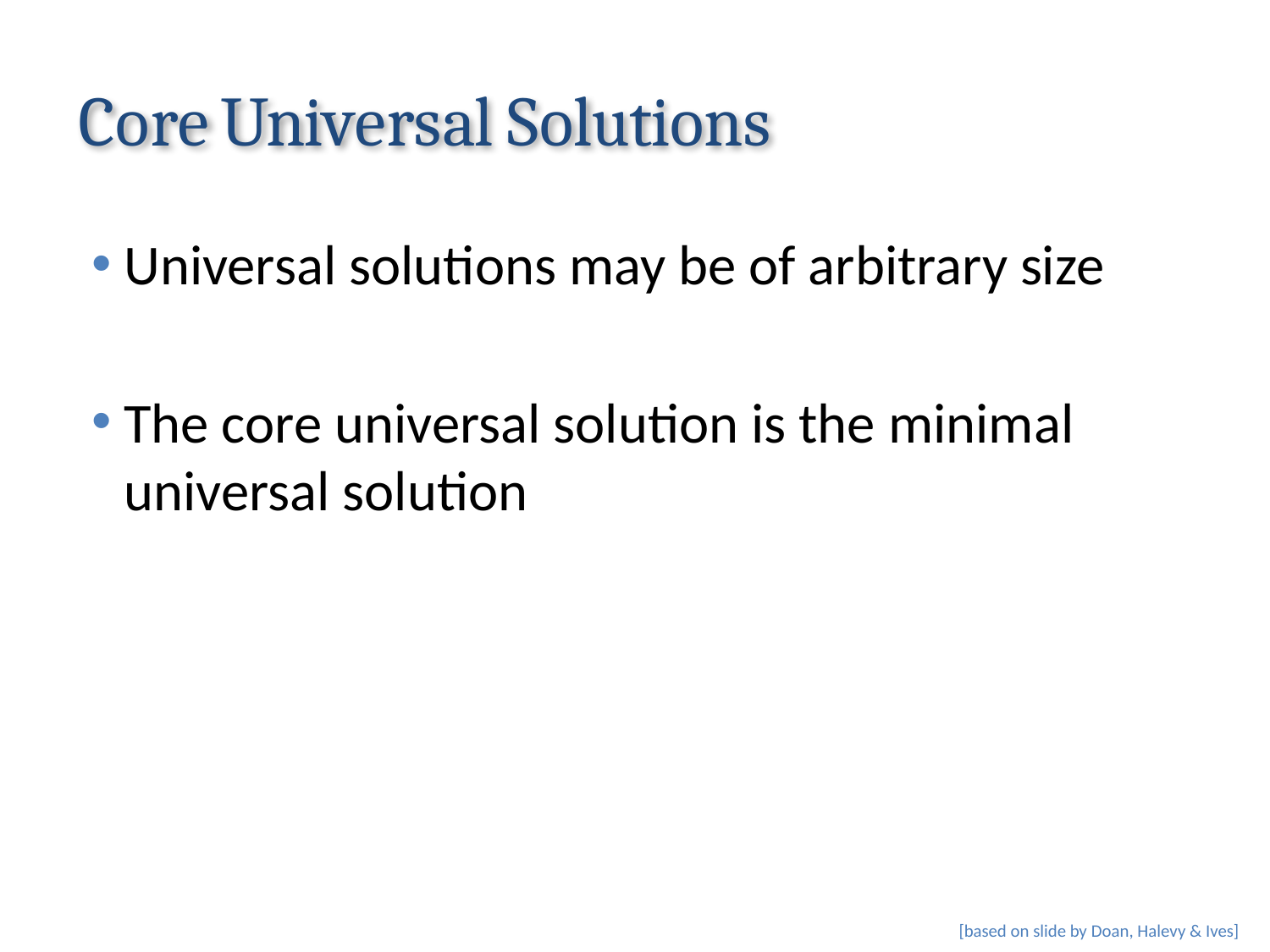

# Core Universal Solutions
Universal solutions may be of arbitrary size

The core universal solution is the minimal universal solution
[based on slide by Doan, Halevy & Ives]